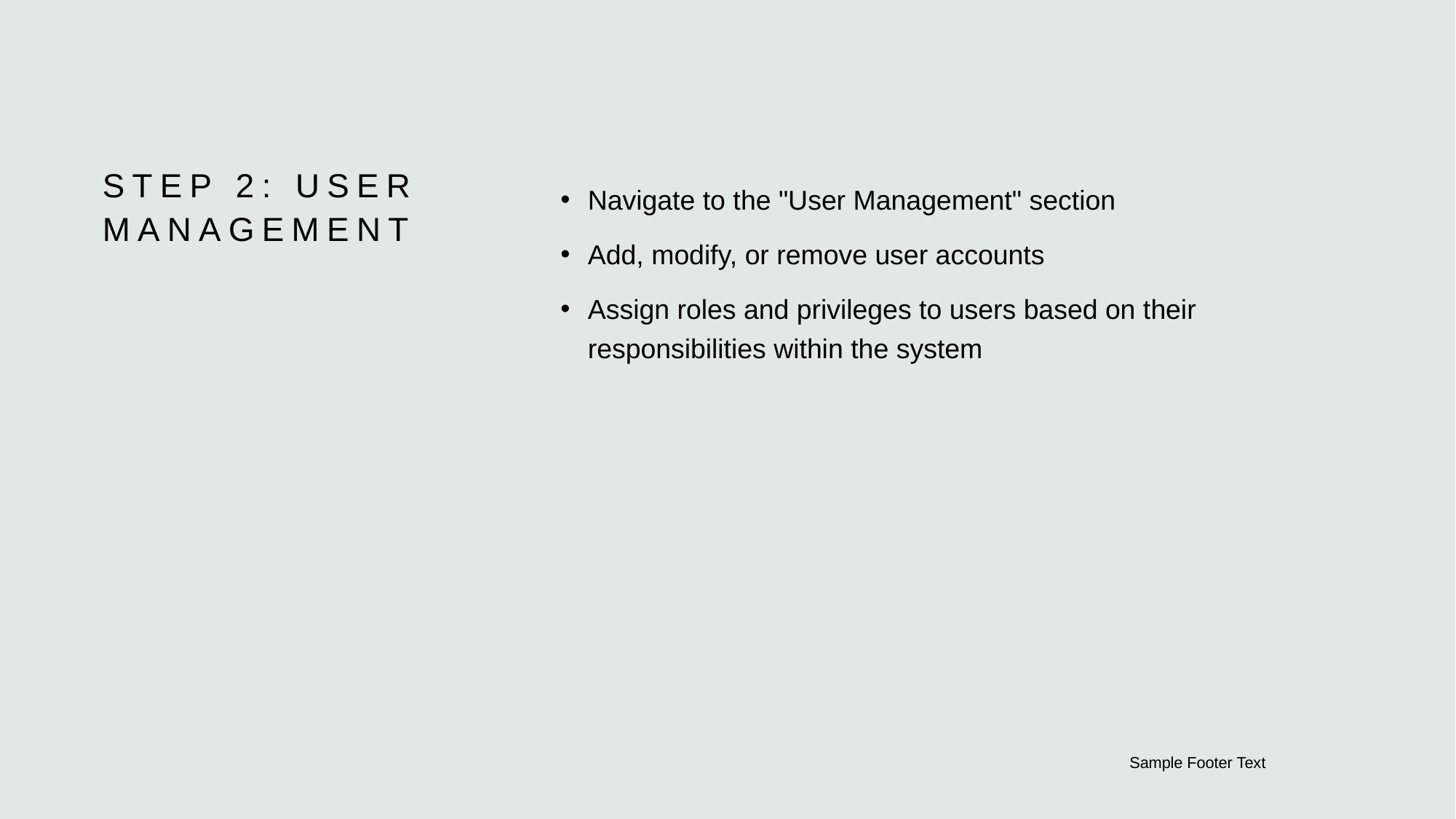

# Step 2: User Management
Navigate to the "User Management" section
Add, modify, or remove user accounts
Assign roles and privileges to users based on their responsibilities within the system

Sample Footer Text
3